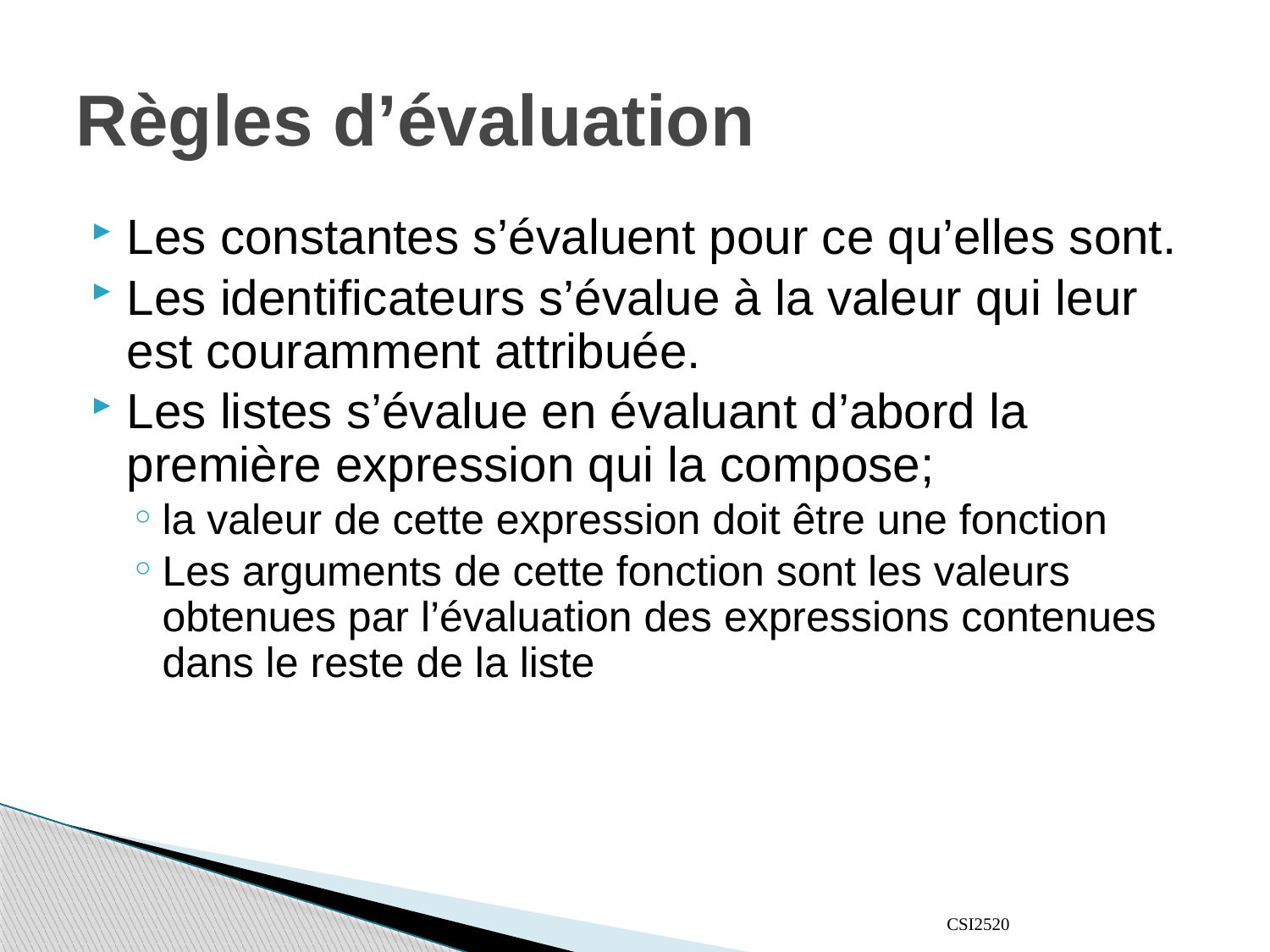

# Règles d’évaluation
Les constantes s’évaluent pour ce qu’elles sont.
Les identificateurs s’évalue à la valeur qui leur est couramment attribuée.
Les listes s’évalue en évaluant d’abord la première expression qui la compose;
la valeur de cette expression doit être une fonction
Les arguments de cette fonction sont les valeurs obtenues par l’évaluation des expressions contenues dans le reste de la liste
CSI2520